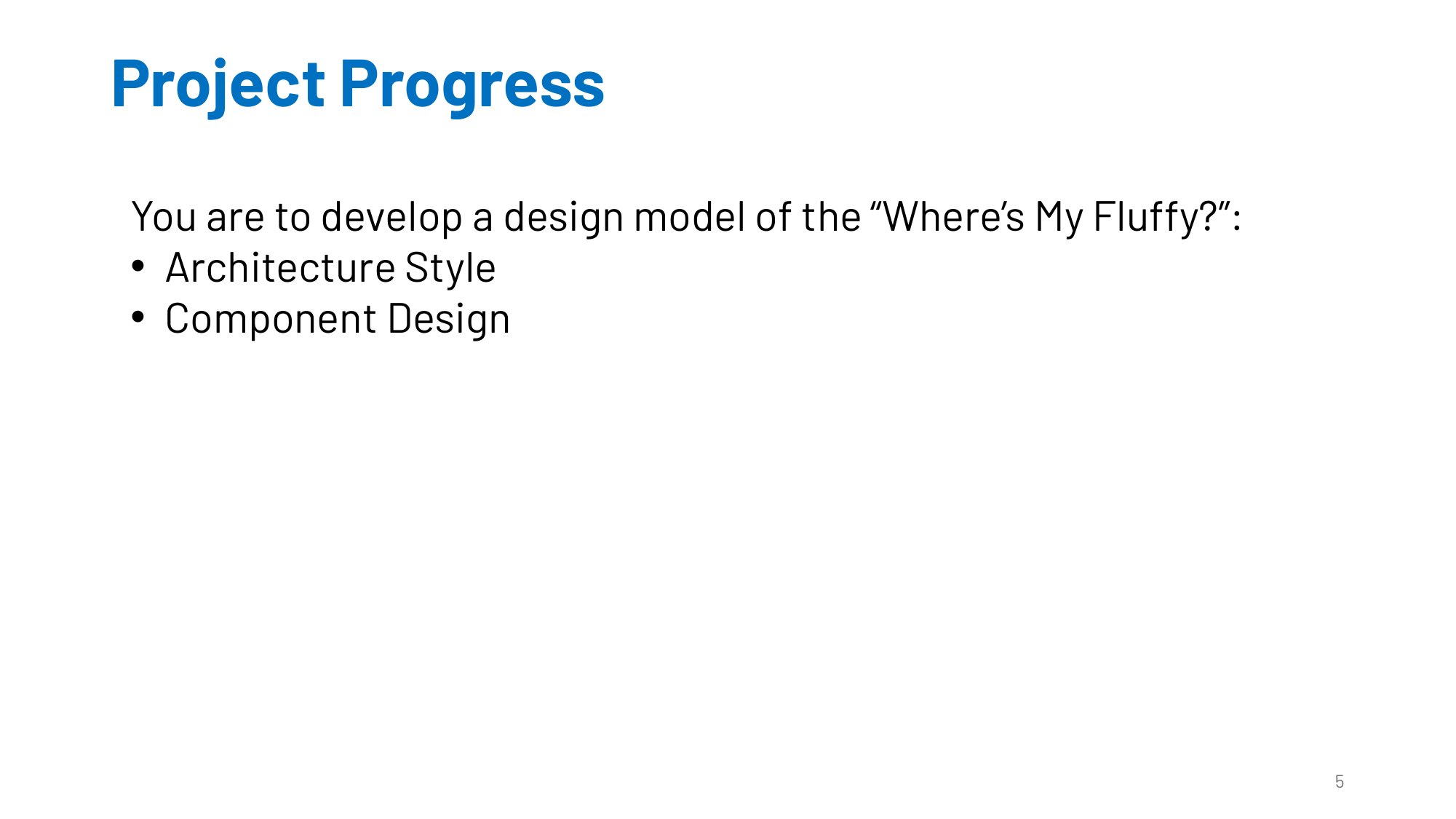

Project Progress
You are to develop a design model of the “Where’s My Fluffy?”:
Architecture Style
Component Design
5